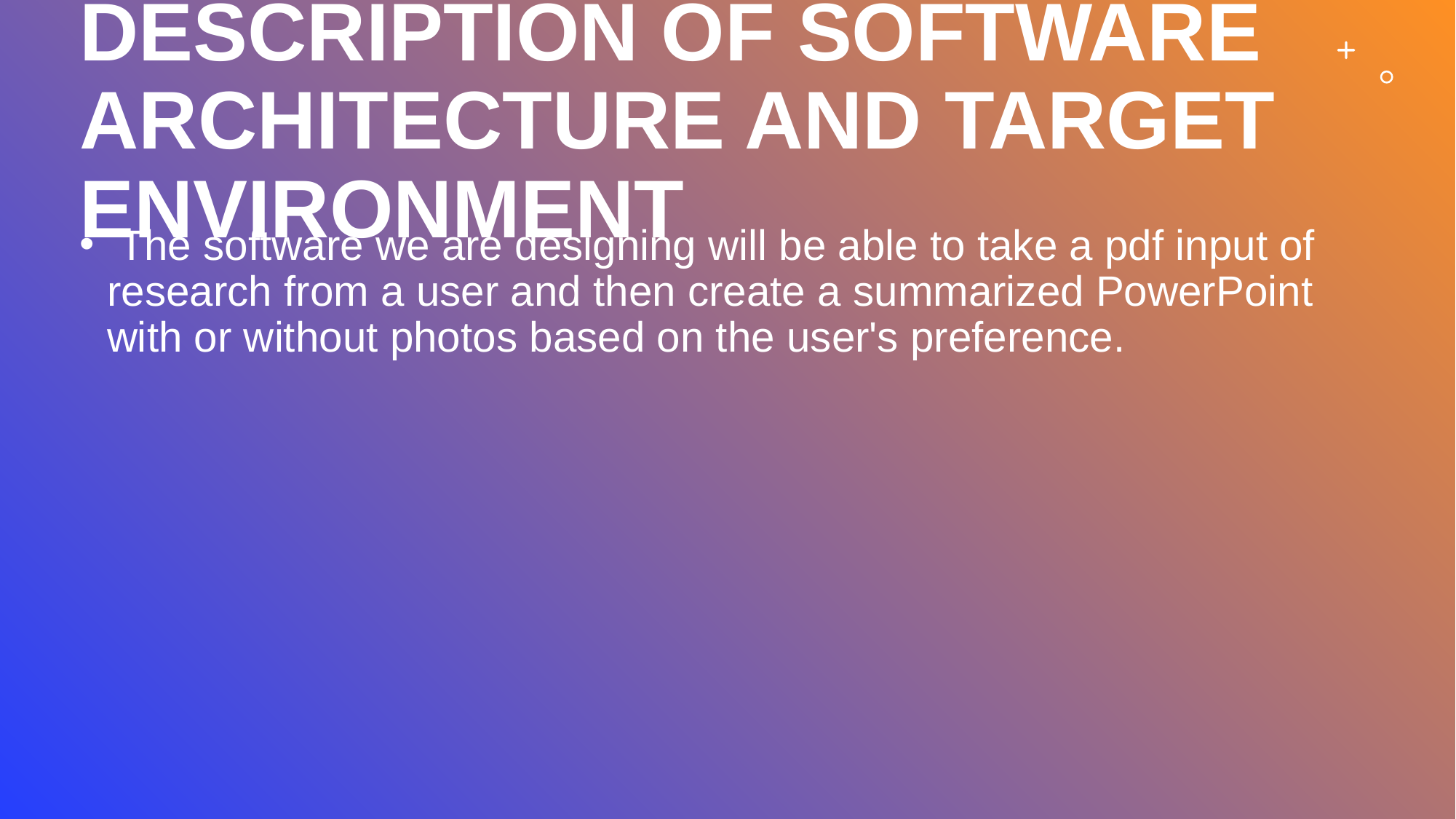

# Description of Software Architecture and Target Environment
 The software we are designing will be able to take a pdf input of research from a user and then create a summarized PowerPoint with or without photos based on the user's preference.